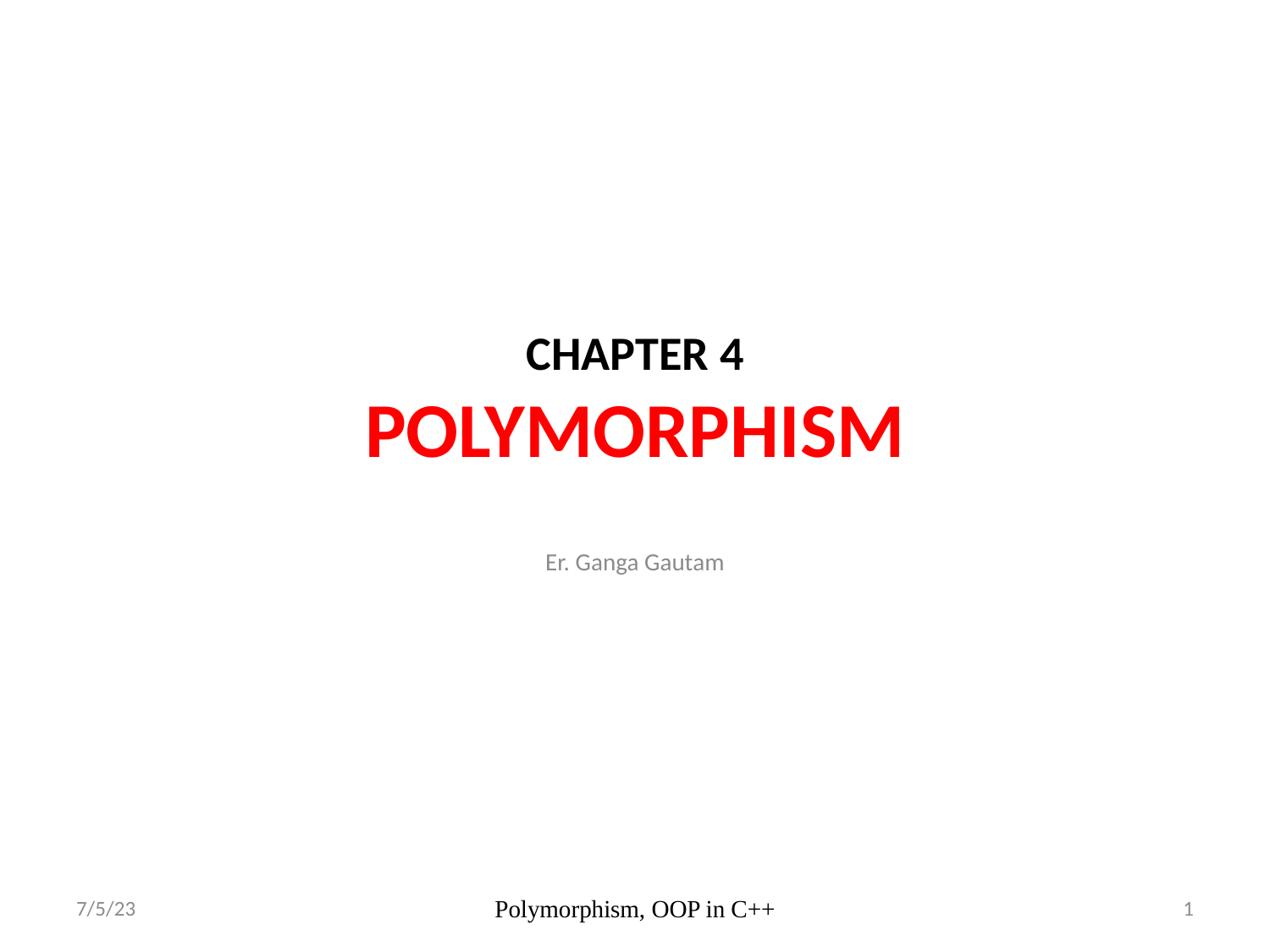

# CHAPTER 4 POLYMORPHISM
Er. Ganga Gautam
7/5/23
Polymorphism, OOP in C++
1